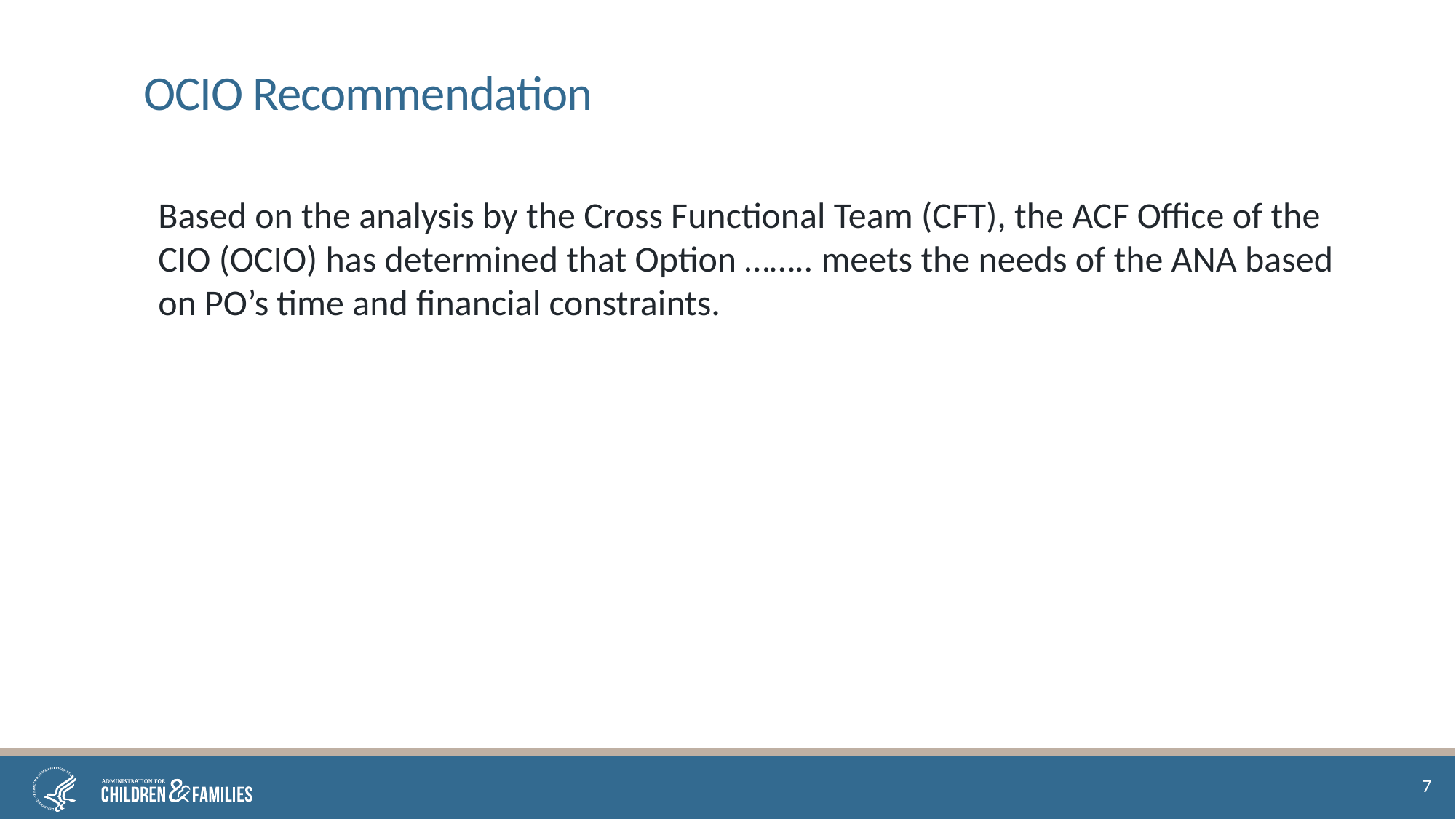

# OCIO Recommendation

Based on the analysis by the Cross Functional Team (CFT), the ACF Office of the CIO (OCIO) has determined that Option …….. meets the needs of the ANA based on PO’s time and financial constraints.
7